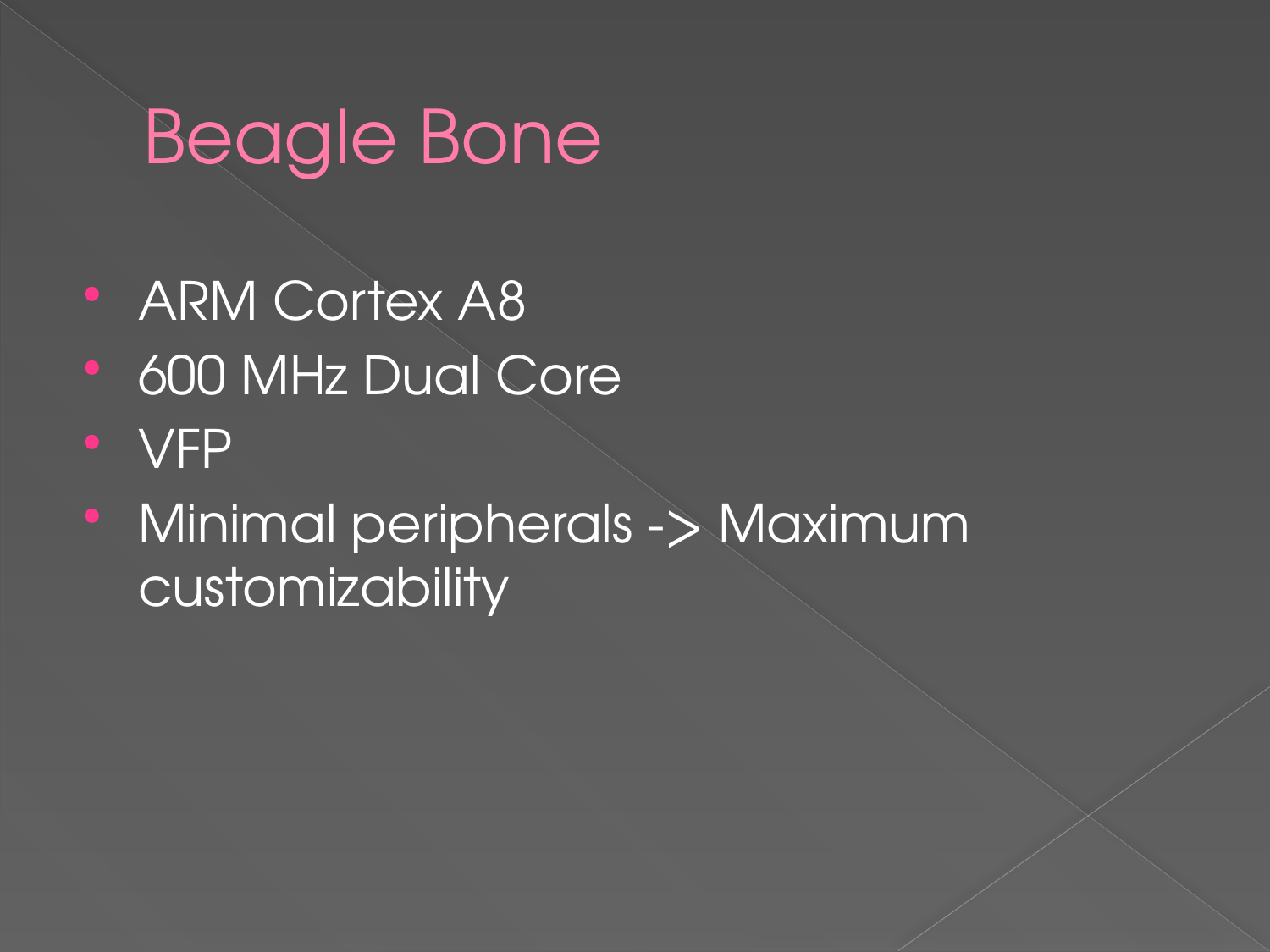

# Beagle Bone
ARM Cortex A8
600 MHz Dual Core
VFP
Minimal peripherals -> Maximum customizability